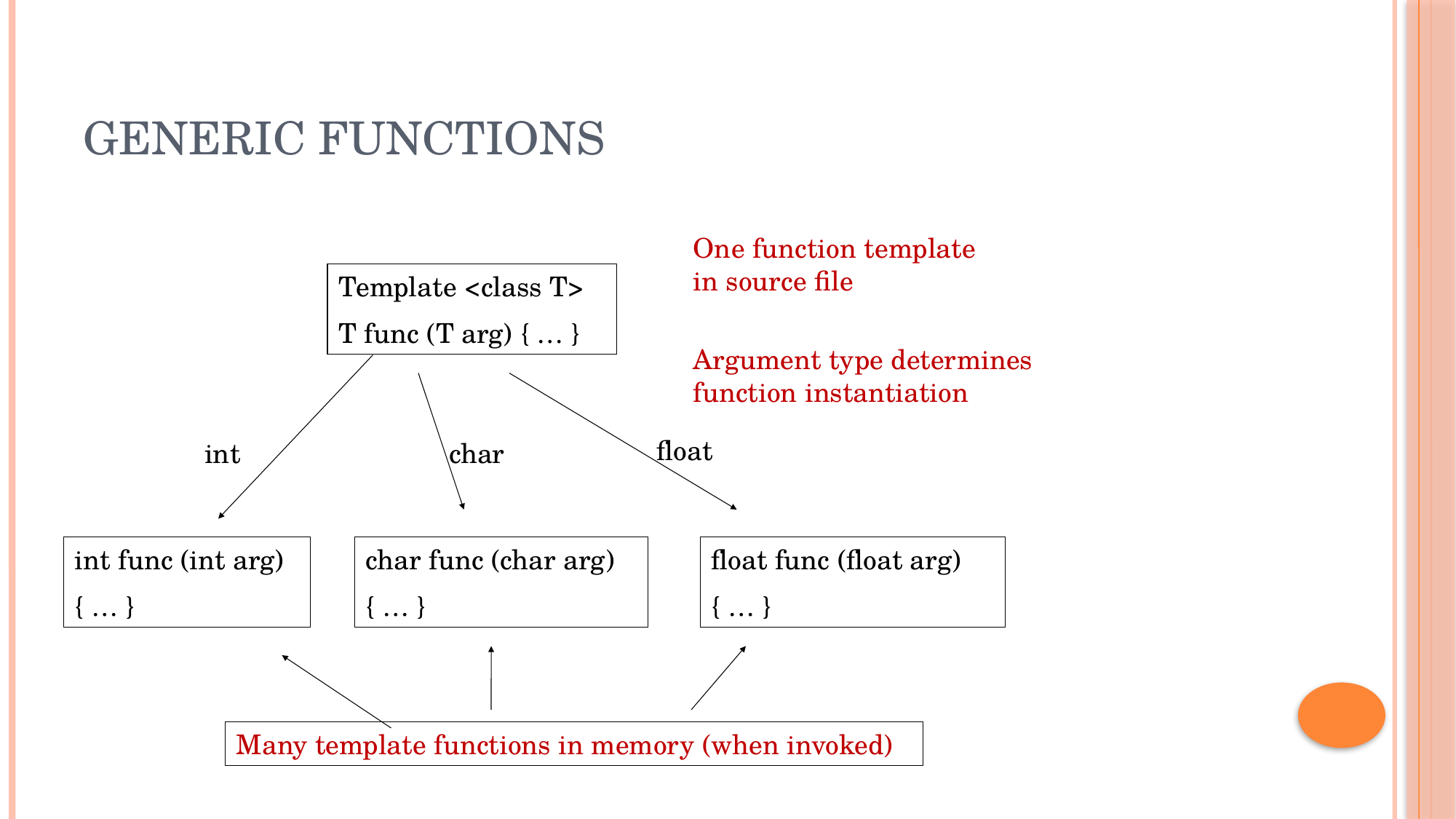

# Generic Functions
One function template
in source file
Template <class T>
T func (T arg) { … }
Argument type determines
function instantiation

float
int
char
int func (int arg)
{ … }
char func (char arg)
{ … }
float func (float arg)
{ … }

Many template functions in memory (when invoked)